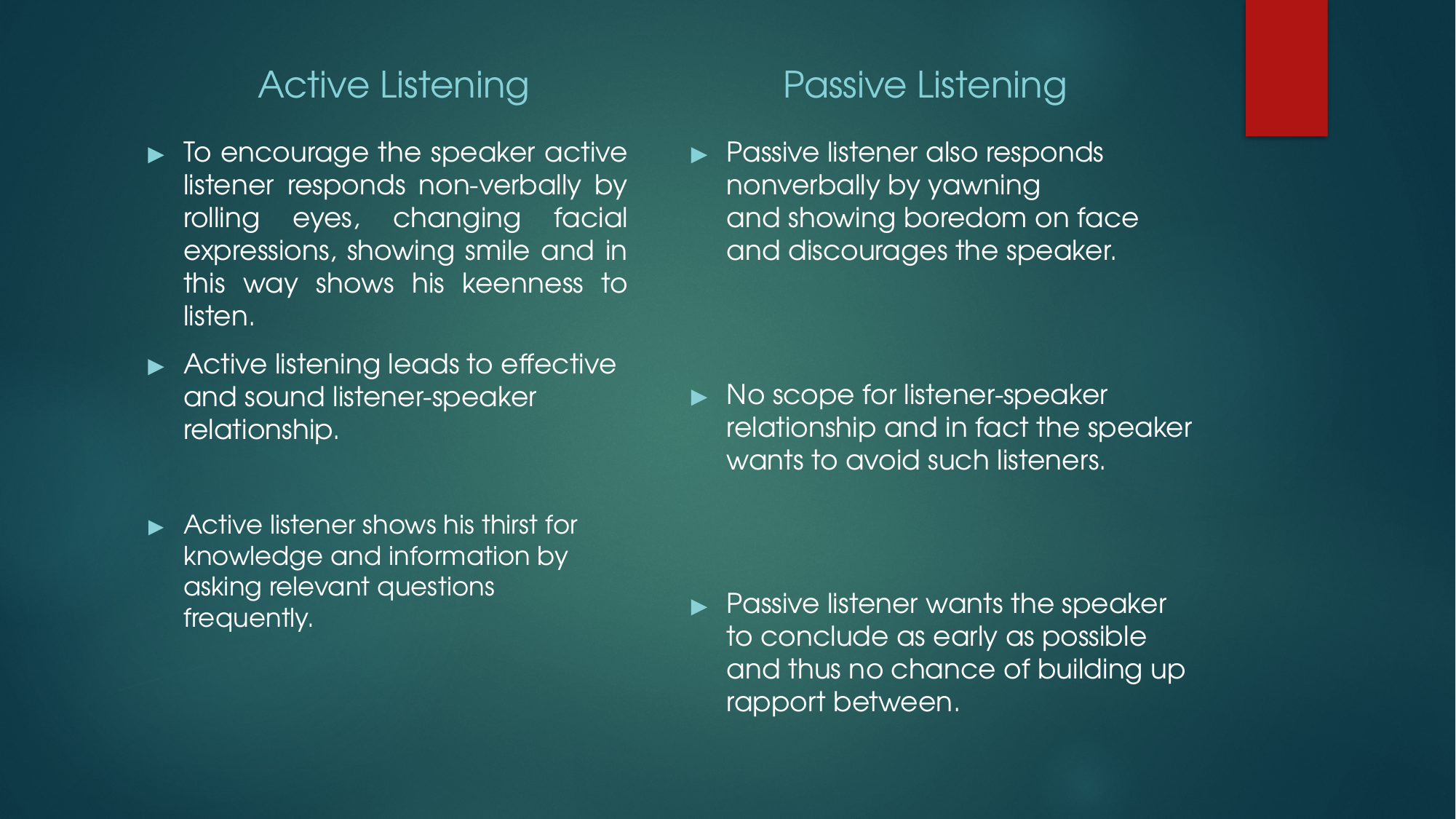

Active Listening
Passive Listening
To encourage the speaker active listener responds non-verbally by rolling eyes, changing facial expressions, showing smile and in this way shows his keenness to listen.
Active listening leads to effective and sound listener-speaker relationship.

Active listener shows his thirst for knowledge and information by asking relevant questions frequently.

Passive listener also responds
nonverbally by yawning and showing boredom on face and discourages the speaker.

No scope for listener-speaker relationship and in fact the speaker wants to avoid such listeners.

Passive listener wants the speaker to conclude as early as possible and thus no chance of building up rapport between.